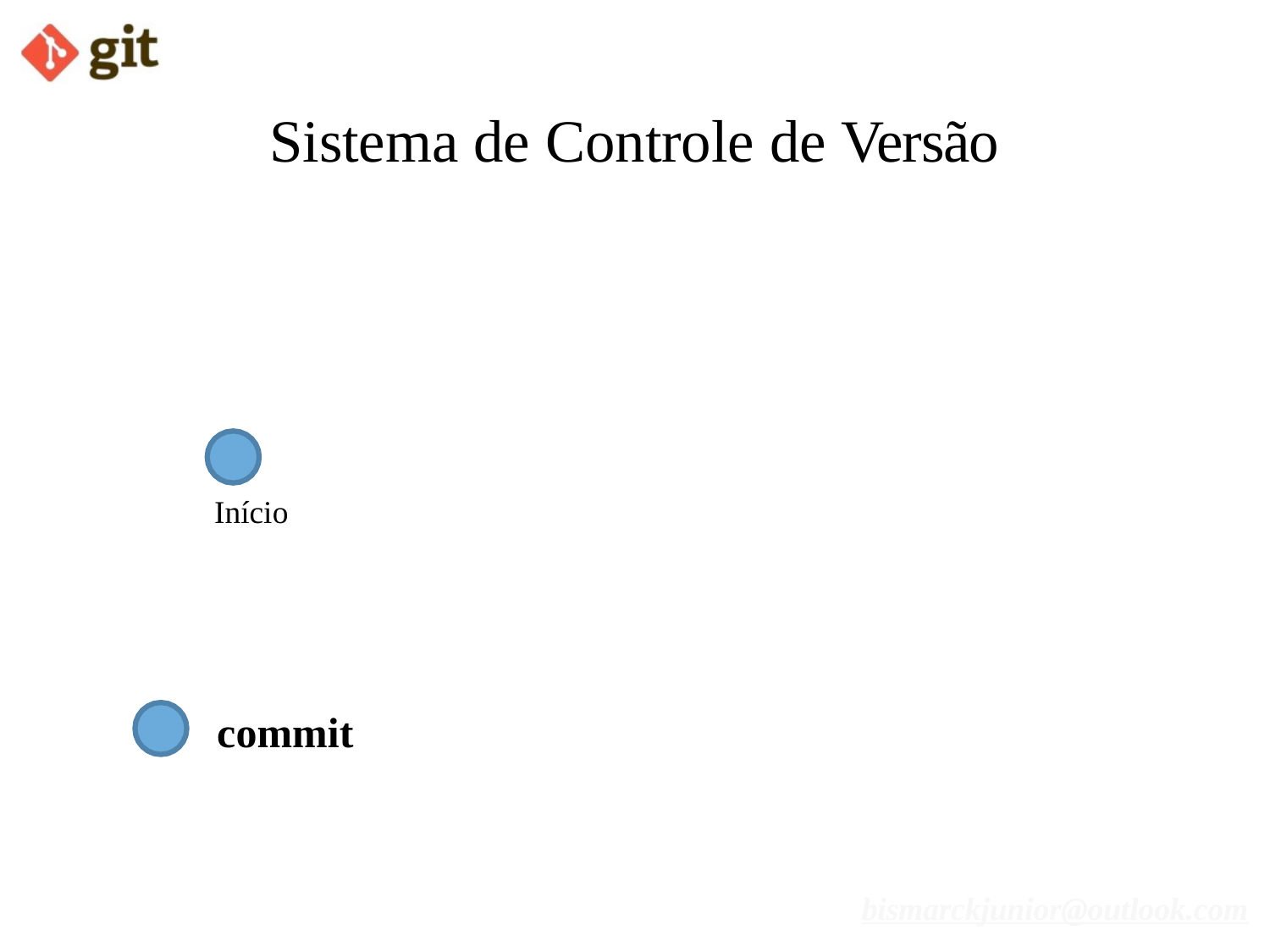

# Sistema de Controle de Versão

Início

commit
bismarckjunior@outlook.com